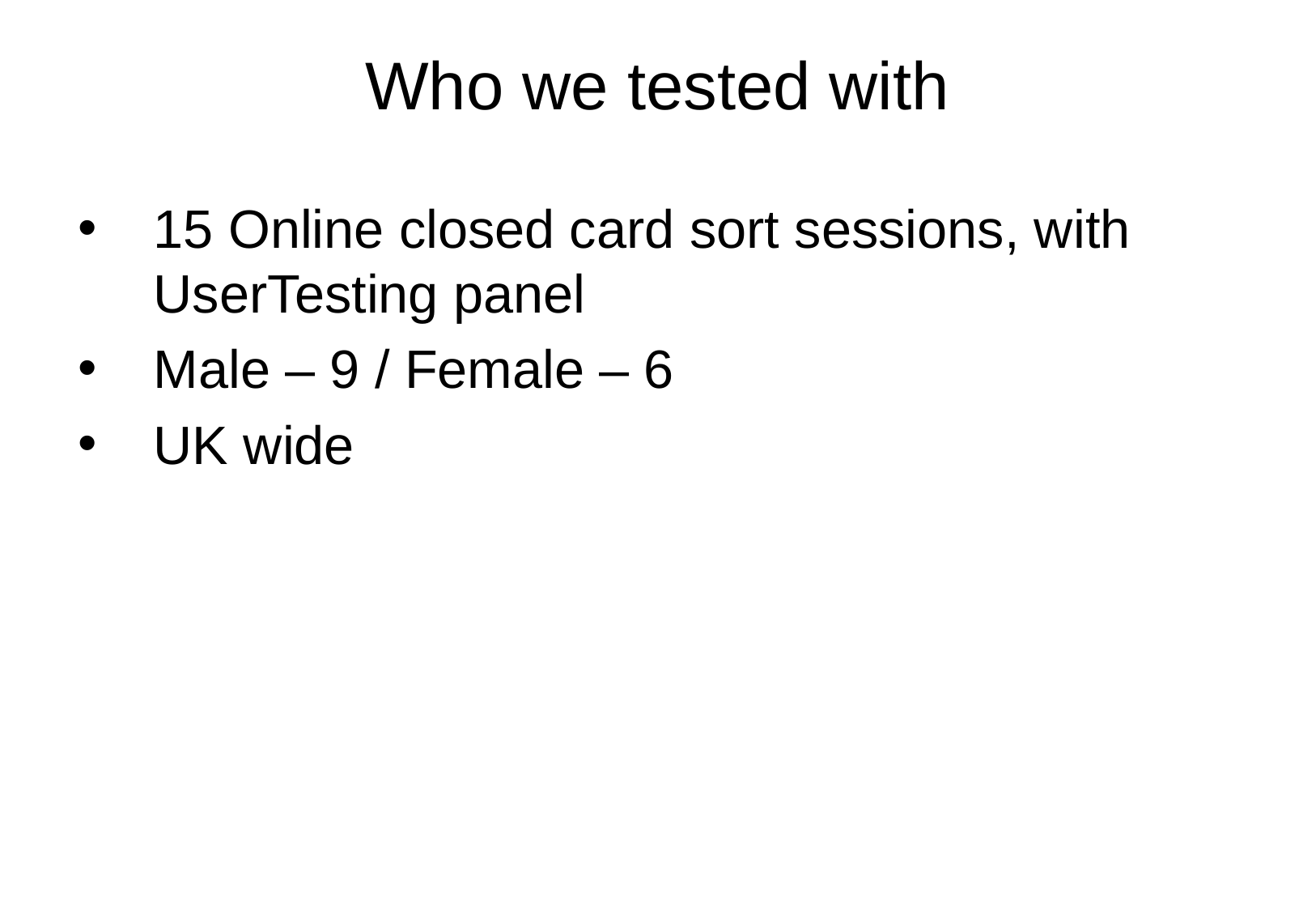

# Who we tested with
15 Online closed card sort sessions, with UserTesting panel
Male – 9 / Female – 6
UK wide